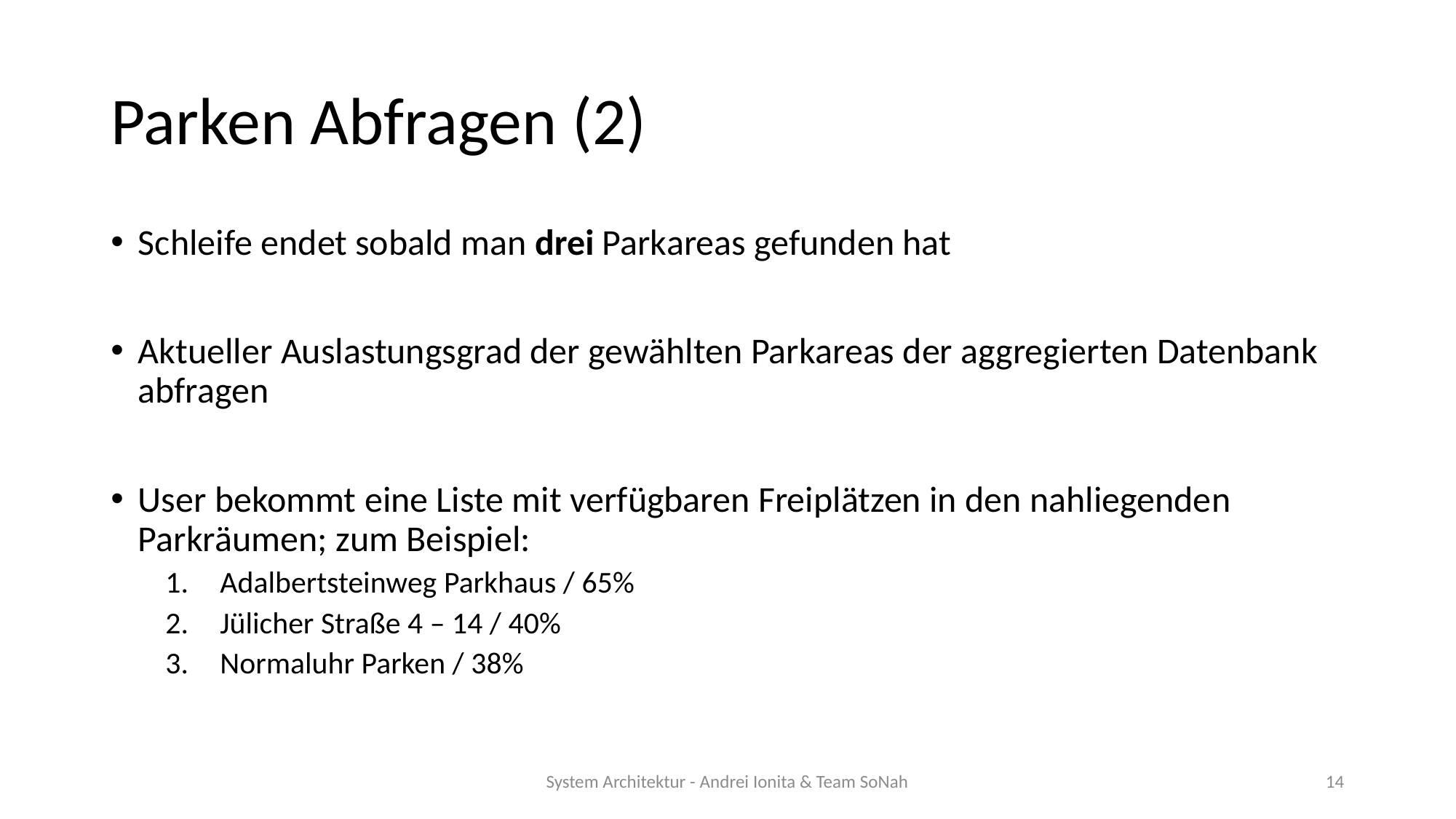

# Parken Abfragen (2)
Schleife endet sobald man drei Parkareas gefunden hat

Aktueller Auslastungsgrad der gewählten Parkareas der aggregierten Datenbank abfragen

User bekommt eine Liste mit verfügbaren Freiplätzen in den nahliegenden Parkräumen; zum Beispiel:
Adalbertsteinweg Parkhaus / 65%
Jülicher Straße 4 – 14 / 40%
Normaluhr Parken / 38%

System Architektur - Andrei Ionita & Team SoNah
14